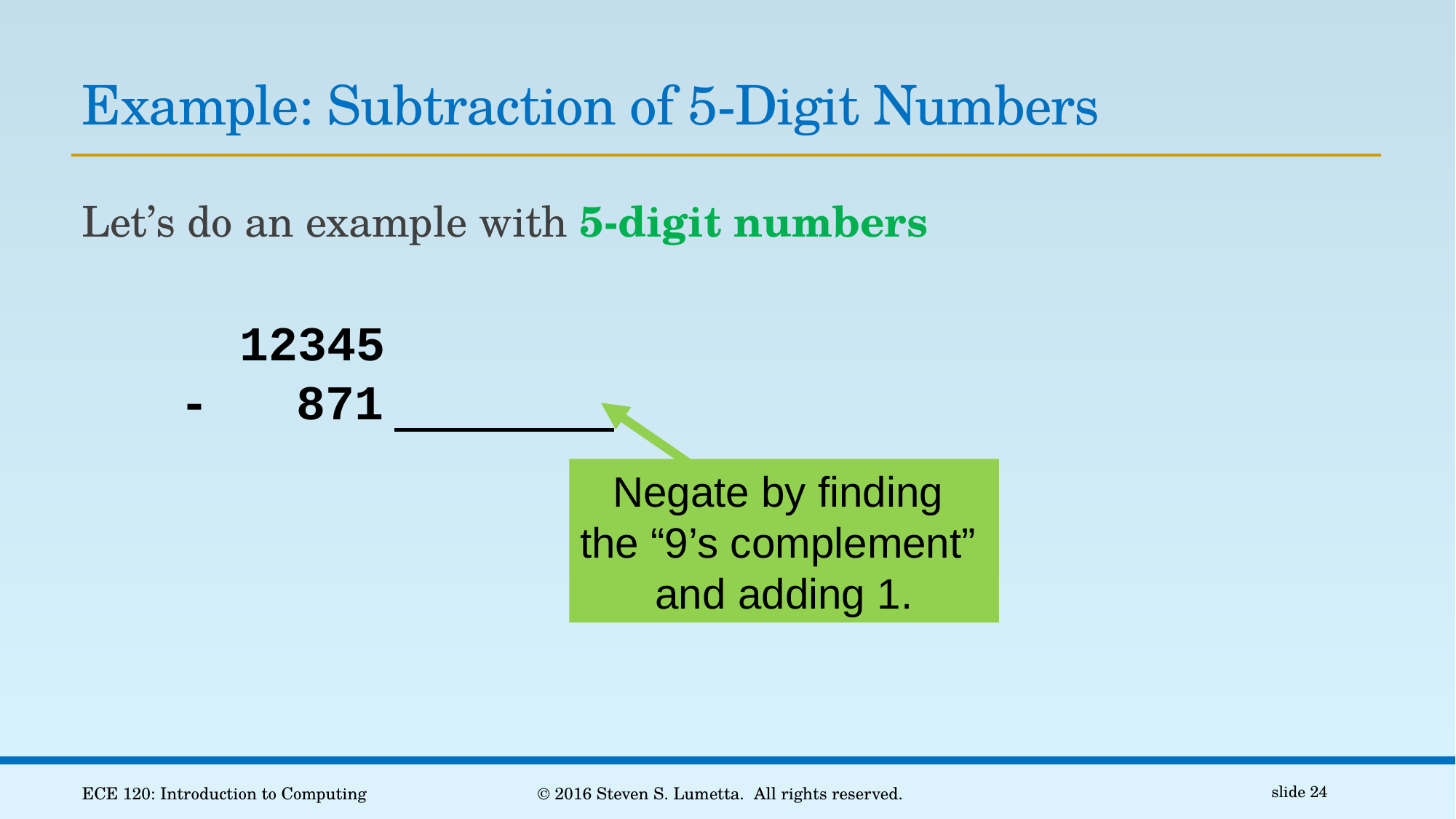

# Example: Subtraction of 5-Digit Numbers
Let’s do an example with 5-digit numbers

	     12345
	-   871
Negate by finding
the “9’s complement”
and adding 1.
ECE 120: Introduction to Computing
© 2016 Steven S. Lumetta.  All rights reserved.
slide 24